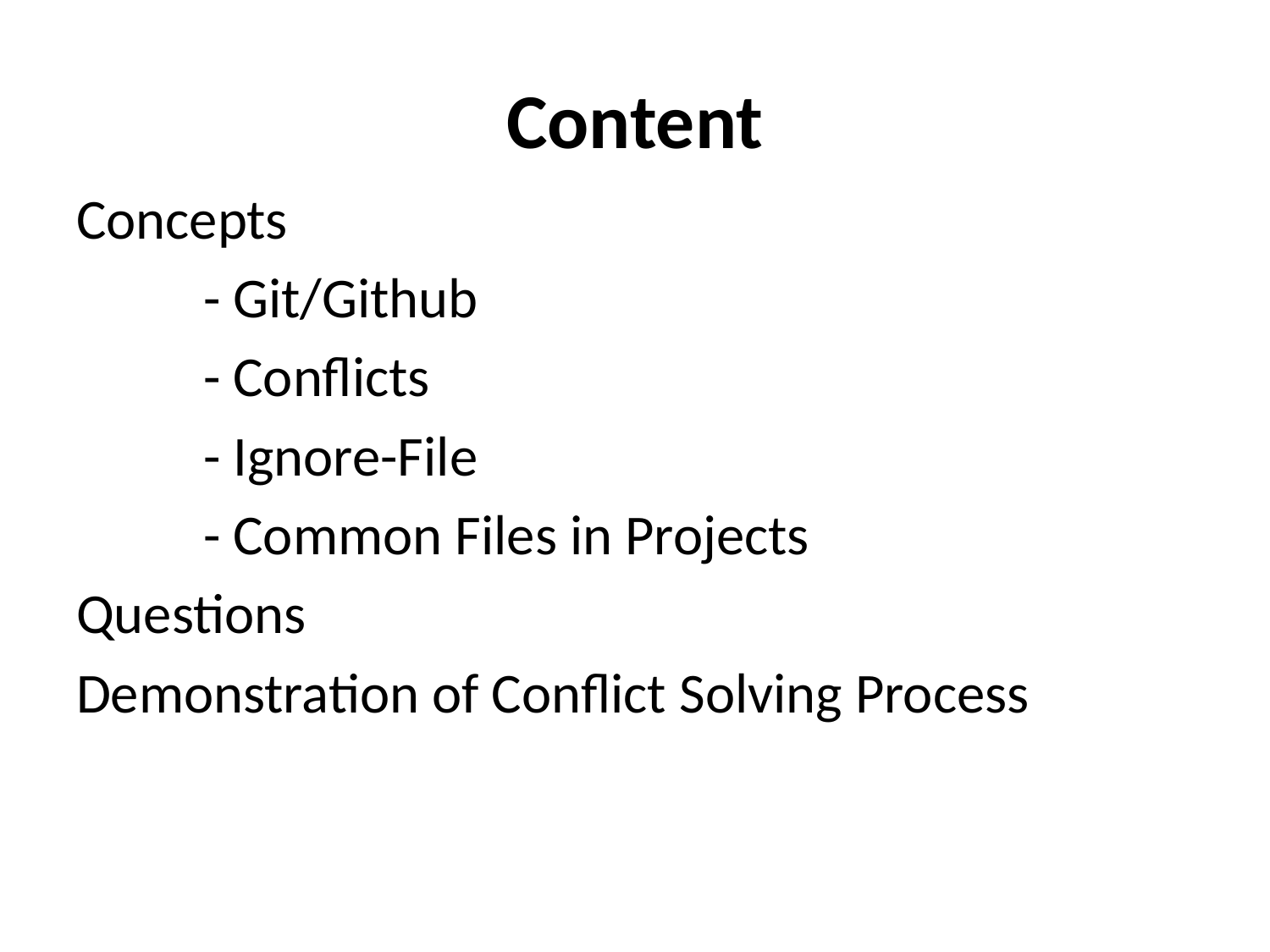

# Content
Concepts
	- Git/Github
	- Conflicts
	- Ignore-File
	- Common Files in Projects
Questions
Demonstration of Conflict Solving Process